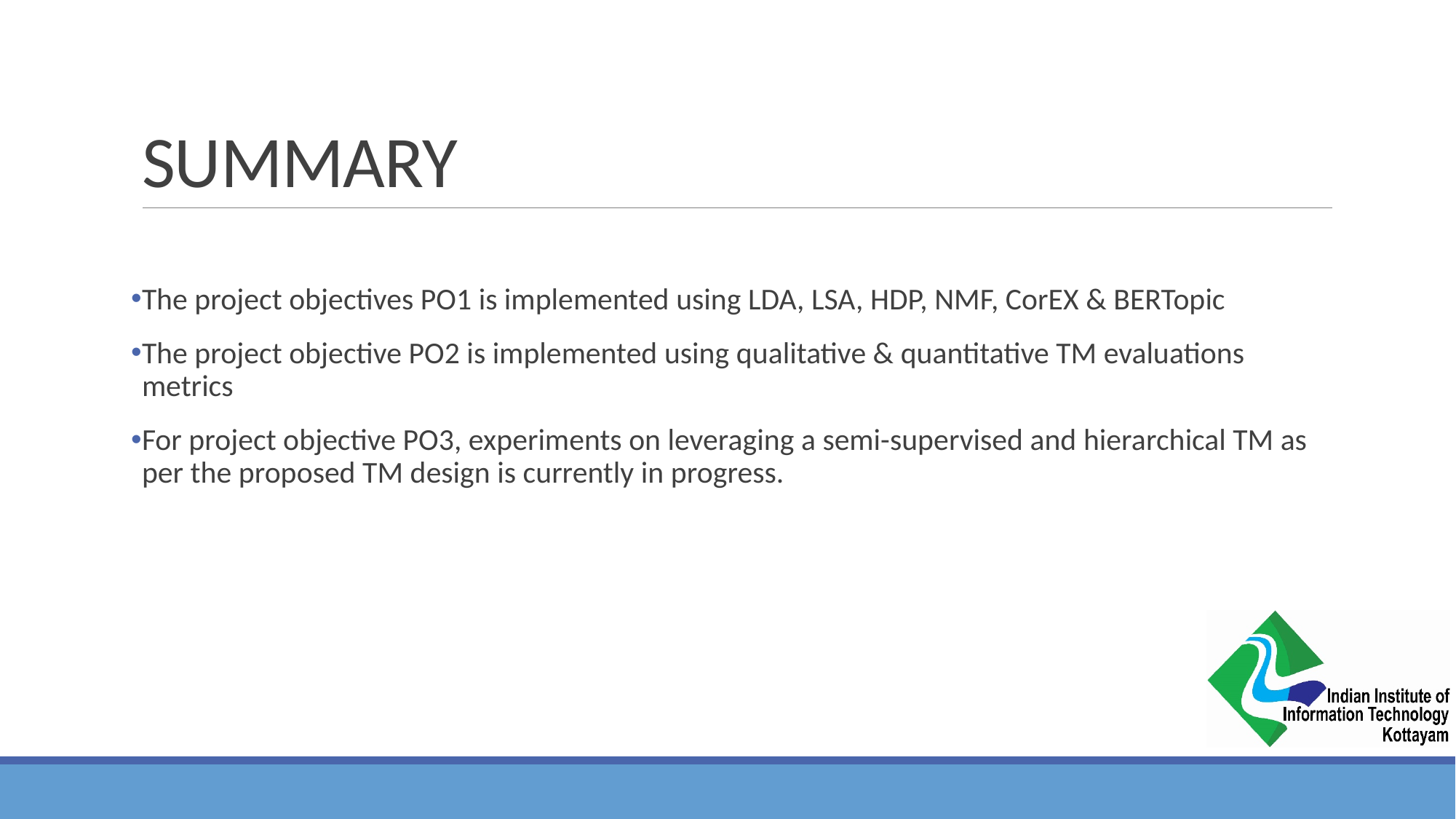

# SUMMARY

The project objectives PO1 is implemented using LDA, LSA, HDP, NMF, CorEX & BERTopic
The project objective PO2 is implemented using qualitative & quantitative TM evaluations metrics
For project objective PO3, experiments on leveraging a semi-supervised and hierarchical TM as per the proposed TM design is currently in progress.